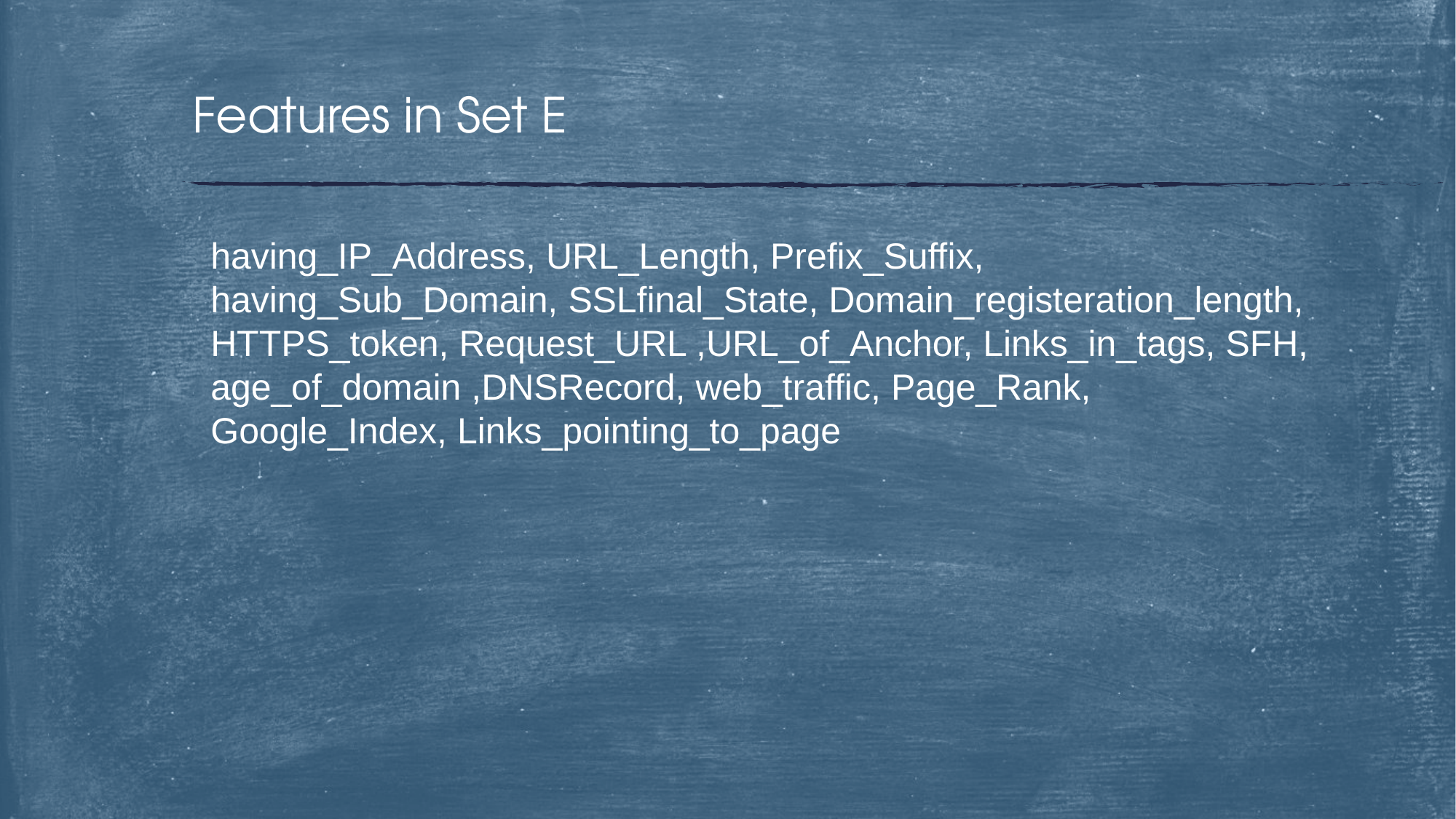

# Features in Set E
having_IP_Address, URL_Length, Prefix_Suffix, having_Sub_Domain, SSLfinal_State, Domain_registeration_length, HTTPS_token, Request_URL ,URL_of_Anchor, Links_in_tags, SFH, age_of_domain ,DNSRecord, web_traffic, Page_Rank, Google_Index, Links_pointing_to_page